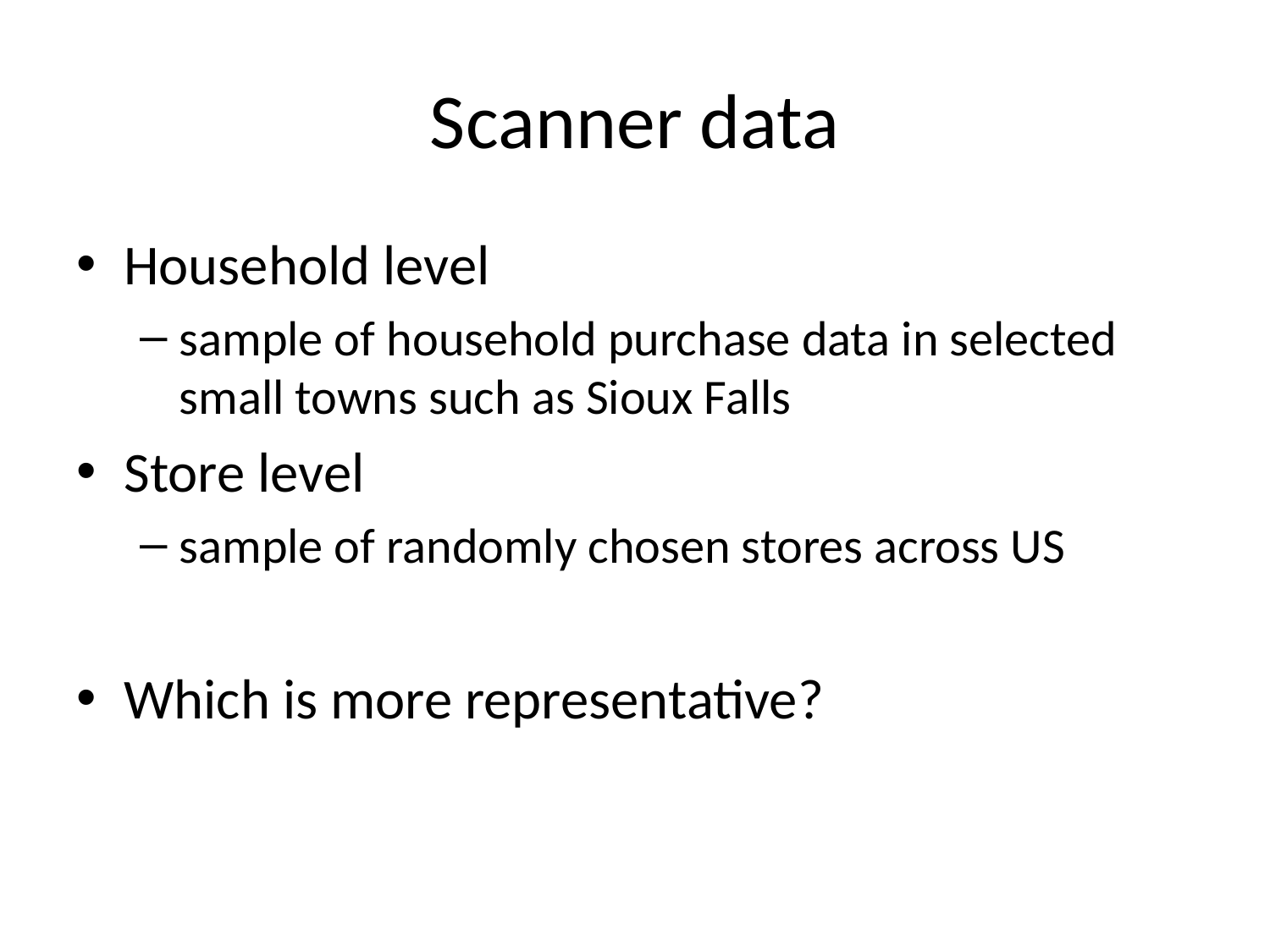

# Scanner data
Household level
sample of household purchase data in selected small towns such as Sioux Falls
Store level
sample of randomly chosen stores across US

Which is more representative?